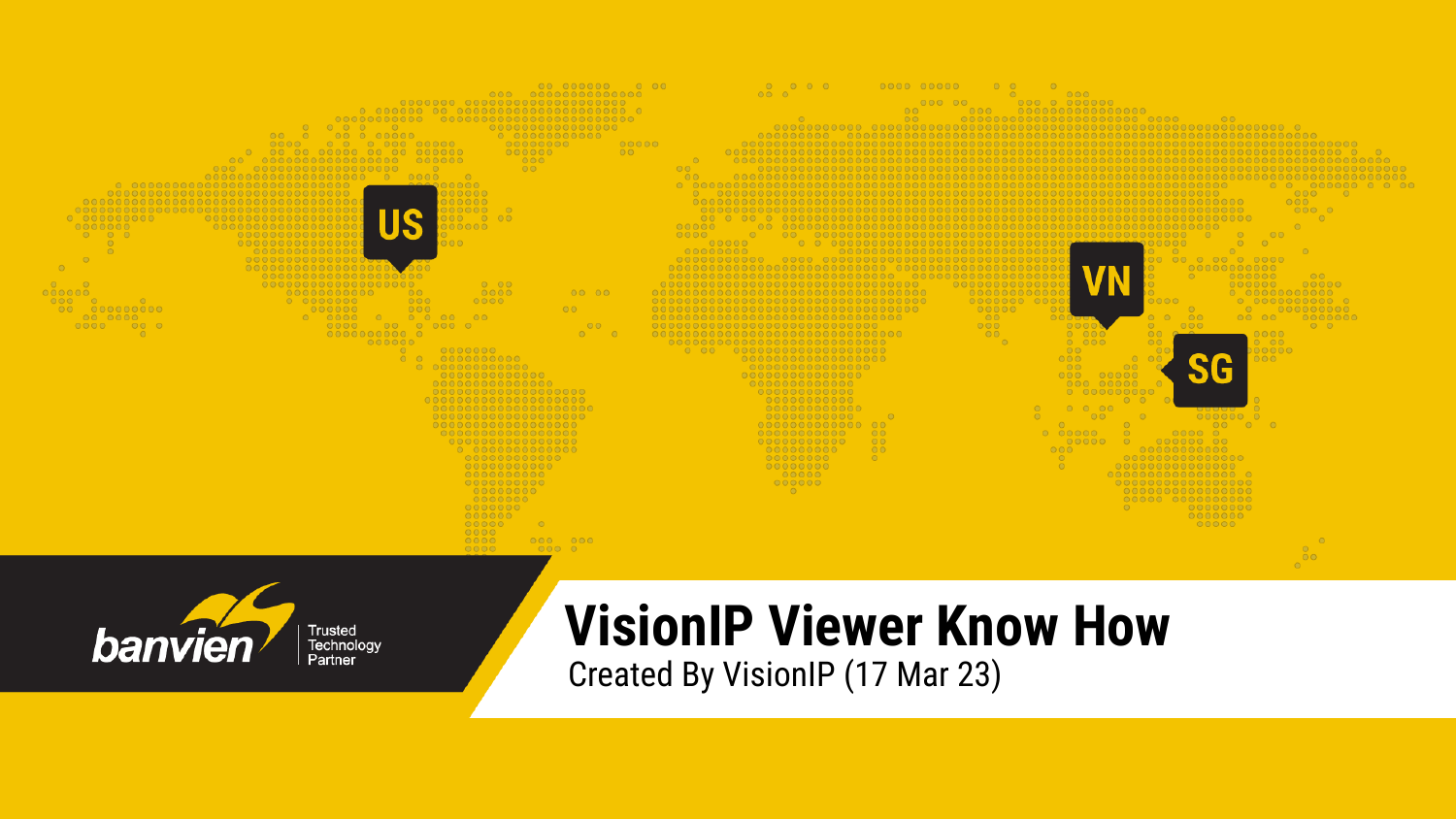

# VisionIP Viewer Know How
Created By VisionIP (17 Mar 23)